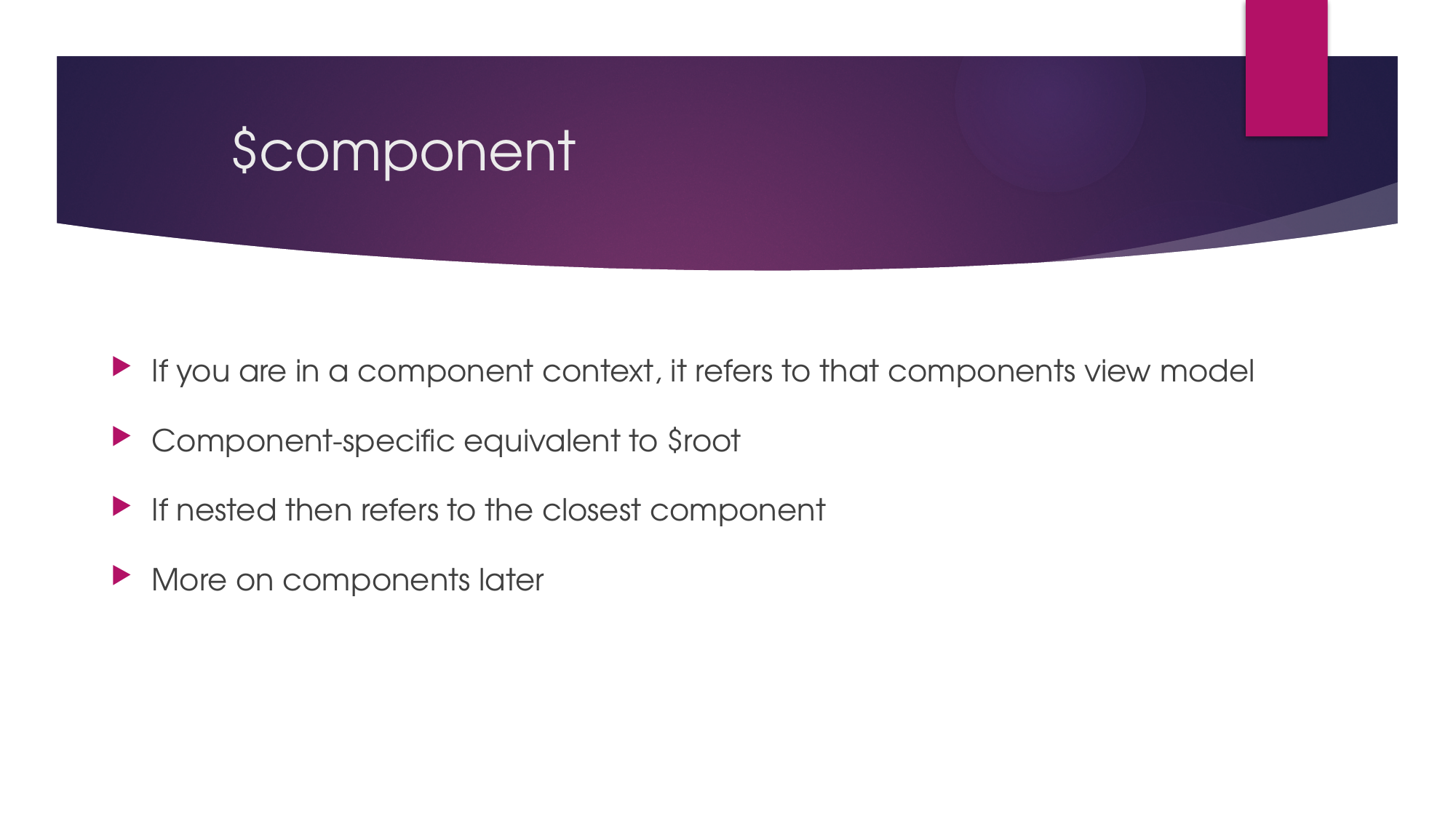

# $component
If you are in a component context, it refers to that components view model
Component-specific equivalent to $root
If nested then refers to the closest component
More on components later